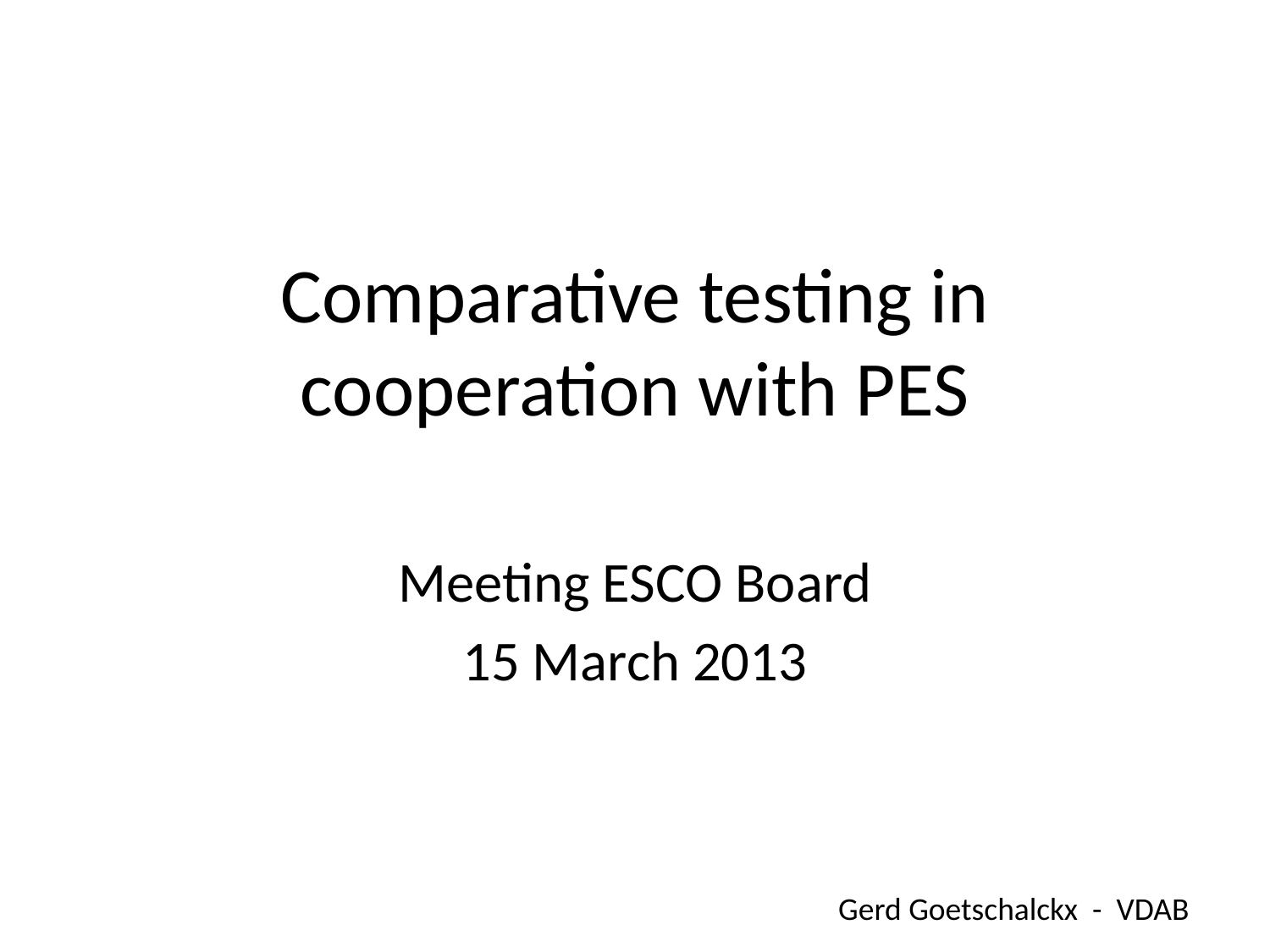

# Comparative testing in cooperation with PES
Meeting ESCO Board
15 March 2013
Gerd Goetschalckx  -  VDAB